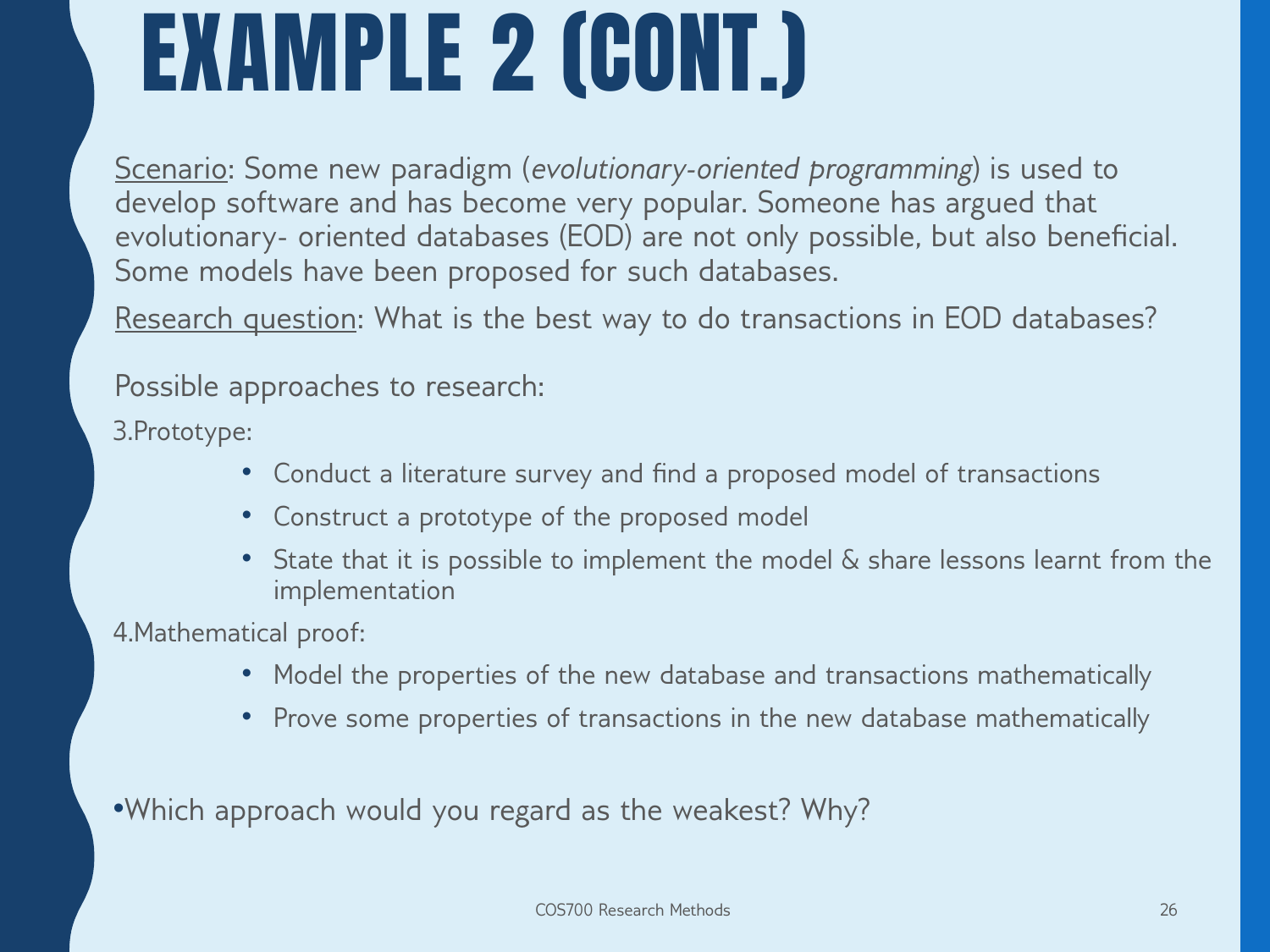

# EXAMPLE 2 (CONT.)
Scenario: Some new paradigm (evolutionary-oriented programming) is used to develop software and has become very popular. Someone has argued that evolutionary- oriented databases (EOD) are not only possible, but also beneficial. Some models have been proposed for such databases.
Research question: What is the best way to do transactions in EOD databases?
Possible approaches to research:
Prototype:
Conduct a literature survey and find a proposed model of transactions
Construct a prototype of the proposed model
State that it is possible to implement the model & share lessons learnt from the implementation
Mathematical proof:
Model the properties of the new database and transactions mathematically
Prove some properties of transactions in the new database mathematically

Which approach would you regard as the weakest? Why?
COS700 Research Methods
26